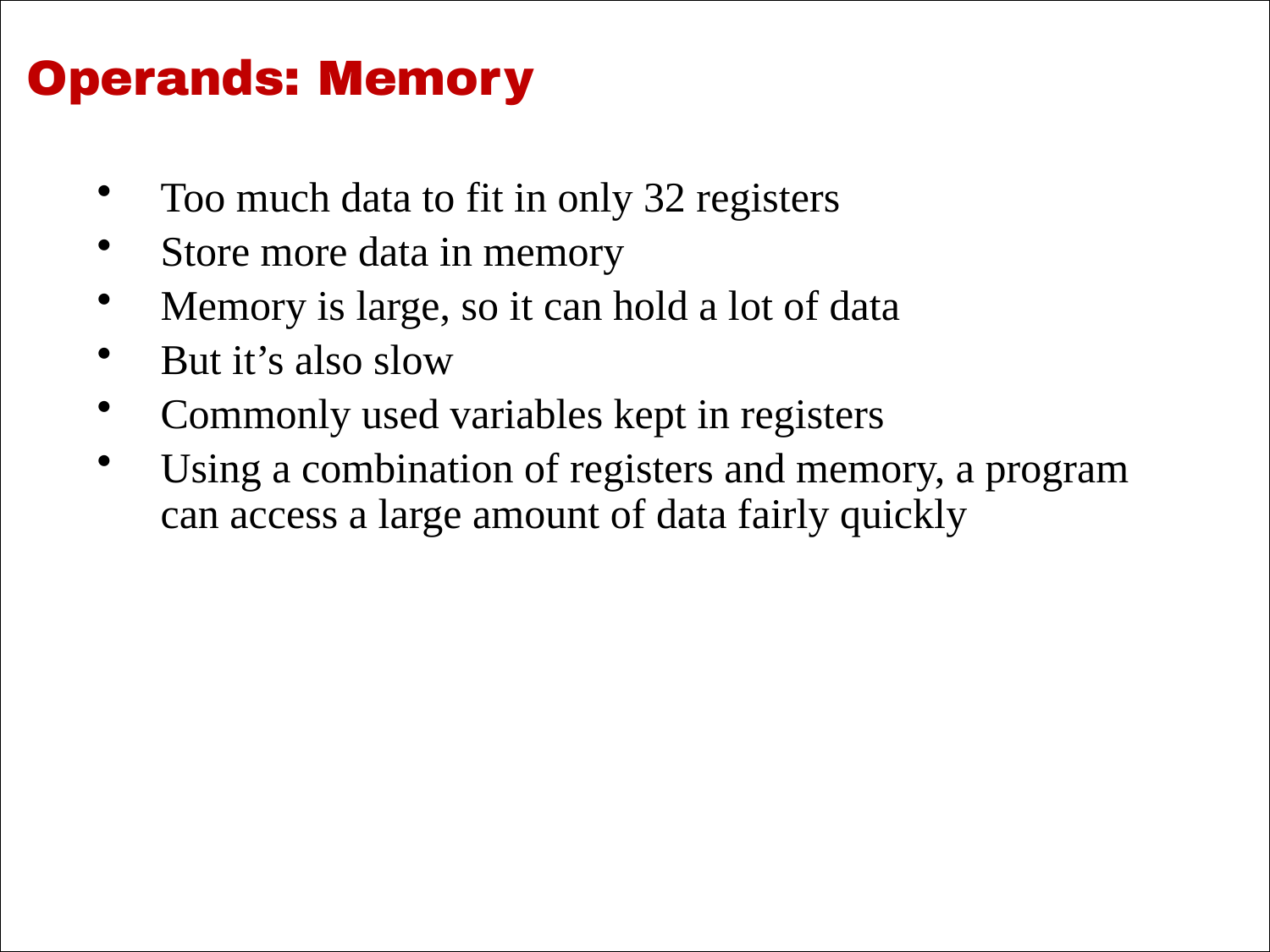

# Operands: Memory

Too much data to fit in only 32 registers
Store more data in memory
Memory is large, so it can hold a lot of data
But it’s also slow
Commonly used variables kept in registers
Using a combination of registers and memory, a program can access a large amount of data fairly quickly